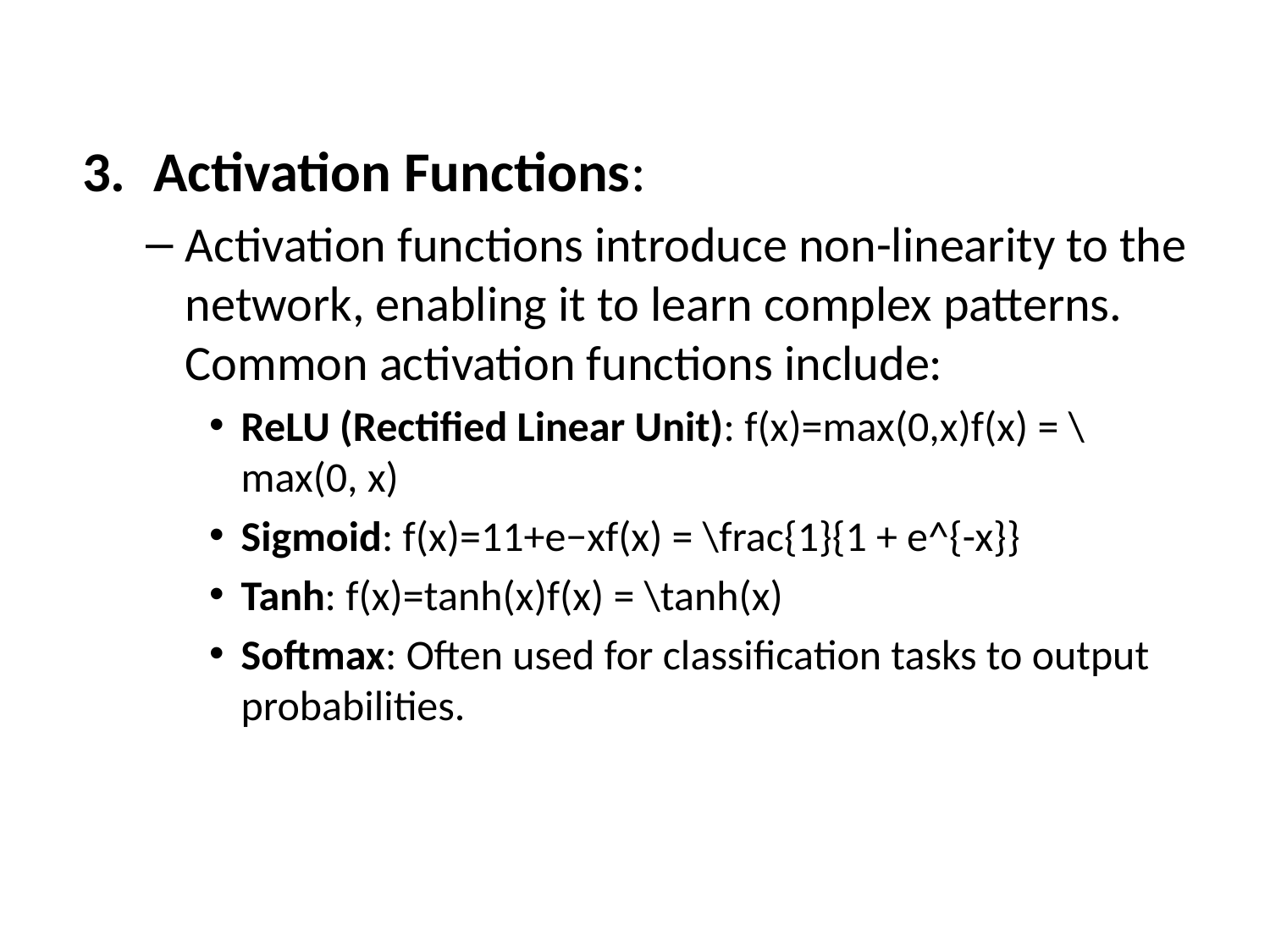

Activation Functions:
Activation functions introduce non-linearity to the network, enabling it to learn complex patterns. Common activation functions include:
ReLU (Rectified Linear Unit): f(x)=max⁡(0,x)f(x) = \max(0, x)
Sigmoid: f(x)=11+e−xf(x) = \frac{1}{1 + e^{-x}}
Tanh: f(x)=tanh⁡(x)f(x) = \tanh(x)
Softmax: Often used for classification tasks to output probabilities.